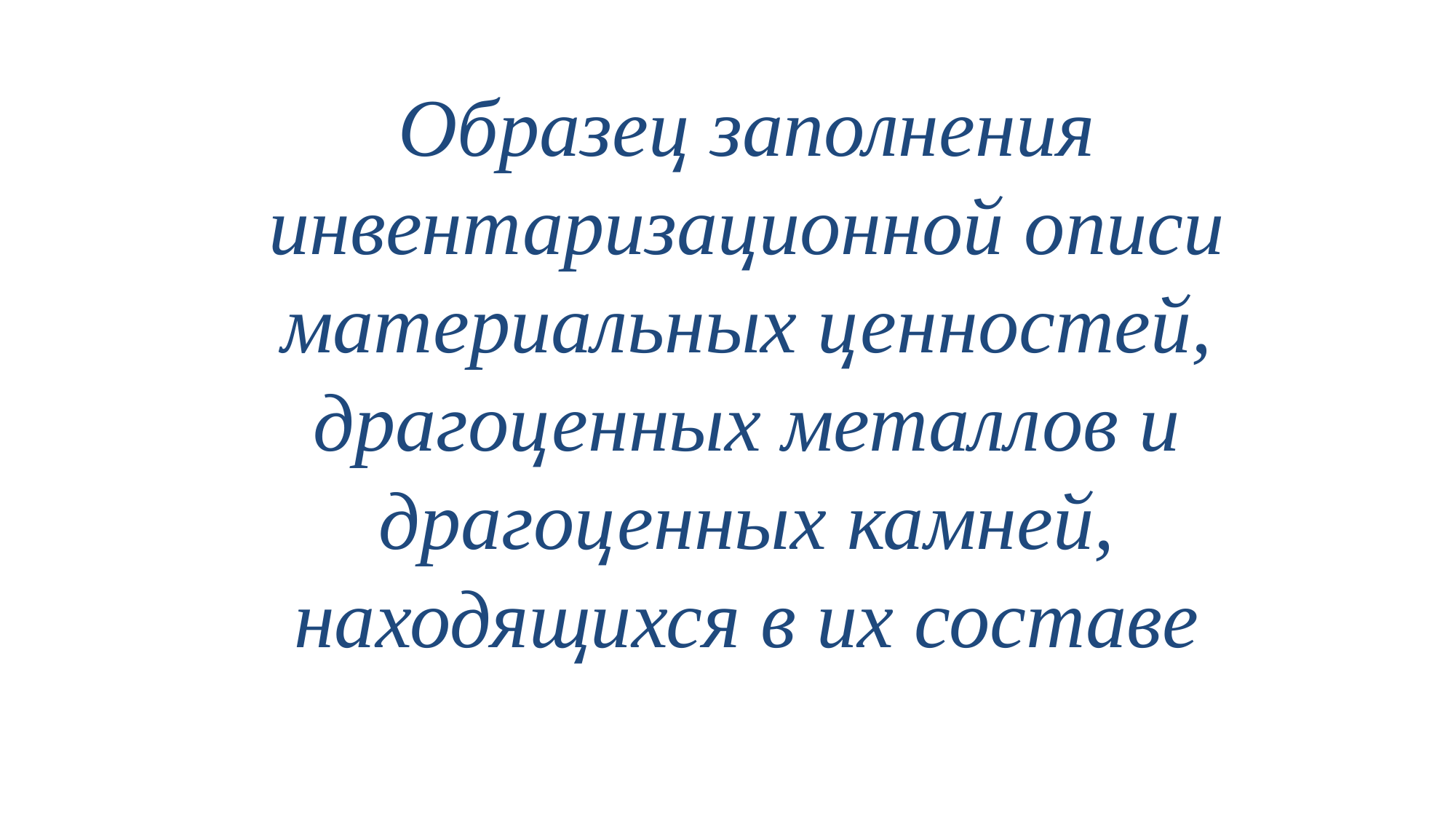

Образец заполнения инвентаризационной описи материальных ценностей, драгоценных металлов и драгоценных камней, находящихся в их составе